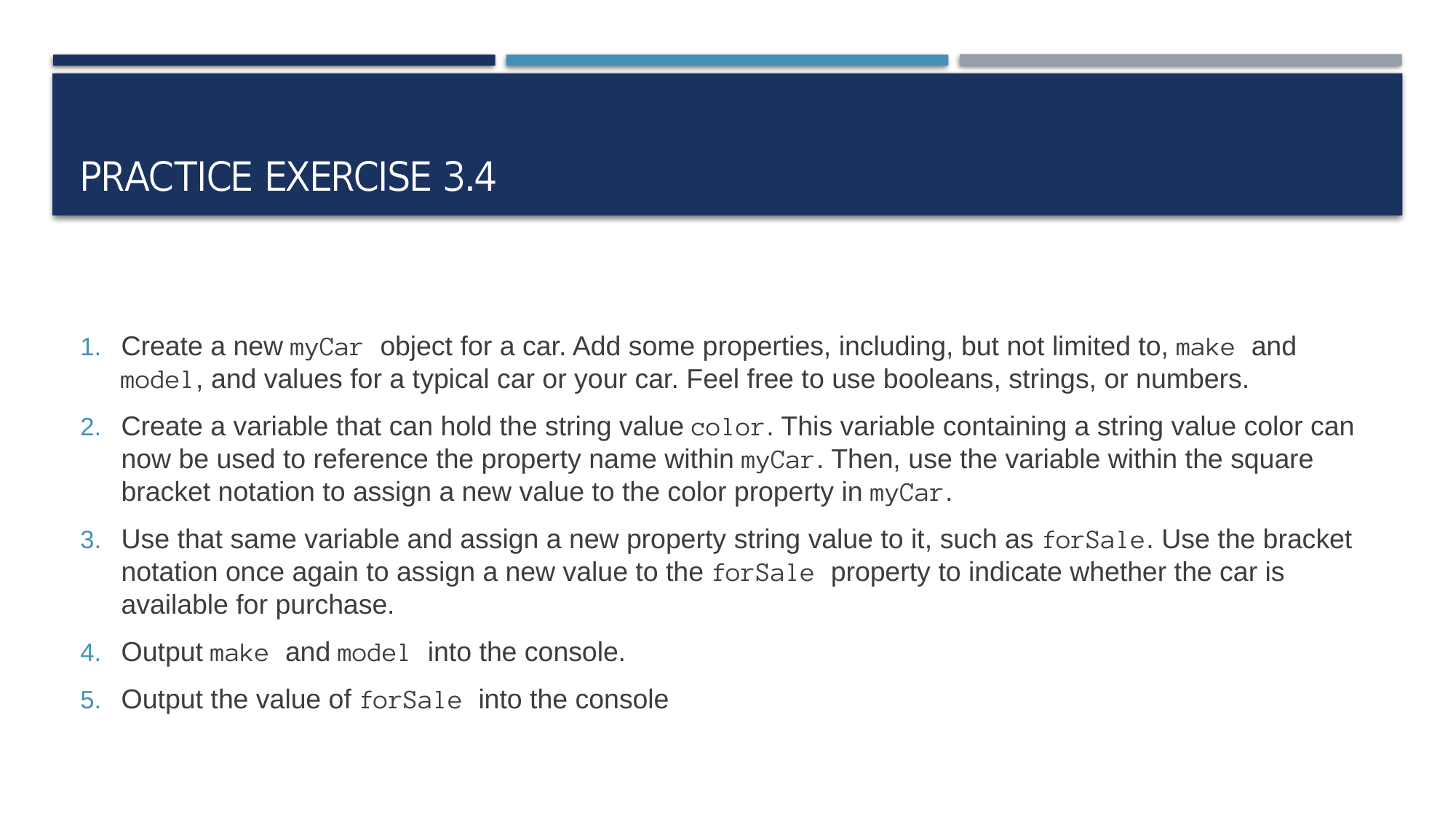

# Practice exercise 3.4
Create a new myCar object for a car. Add some properties, including, but not limited to, make and model, and values for a typical car or your car. Feel free to use booleans, strings, or numbers.
Create a variable that can hold the string value color. This variable containing a string value color can now be used to reference the property name within myCar. Then, use the variable within the square bracket notation to assign a new value to the color property in myCar.
Use that same variable and assign a new property string value to it, such as forSale. Use the bracket notation once again to assign a new value to the forSale property to indicate whether the car is available for purchase.
Output make and model into the console.
Output the value of forSale into the console